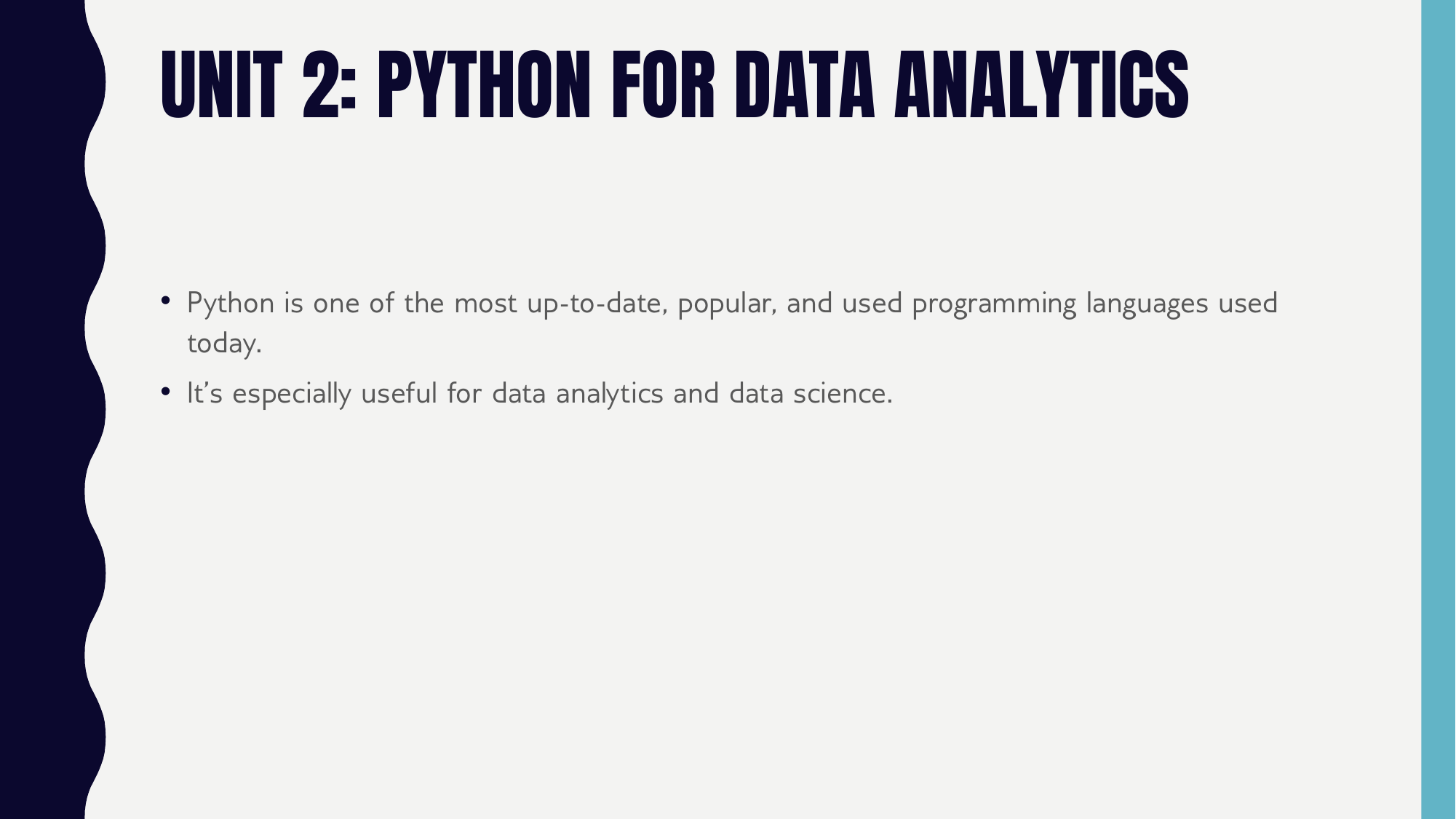

# UNIT 2: PYTHON FOR DATA ANALYTICS
Python is one of the most up-to-date, popular, and used programming languages used today.
It’s especially useful for data analytics and data science.